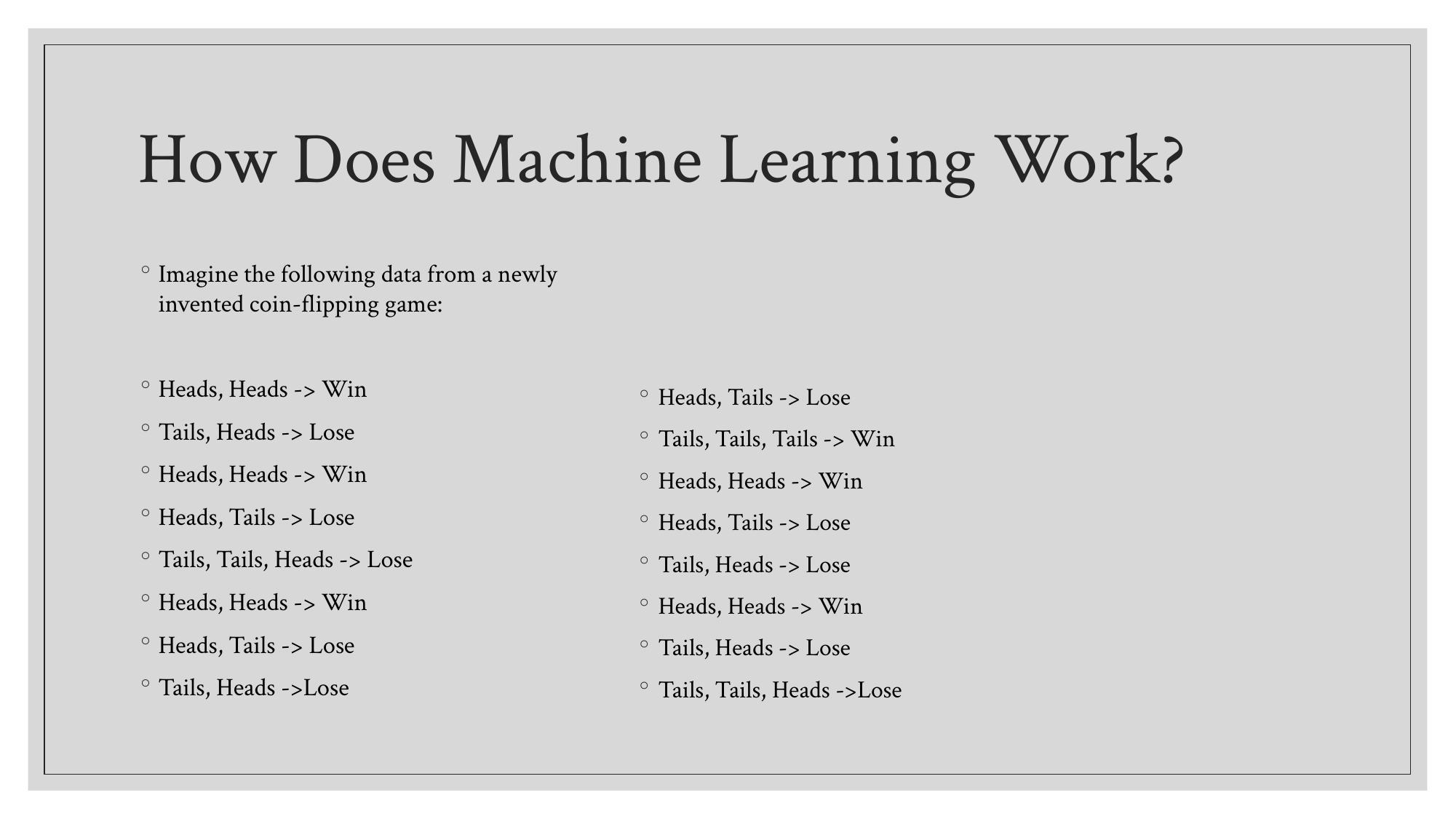

# How Does Machine Learning Work?

Heads, Tails -> Lose
Tails, Tails, Tails -> Win
Heads, Heads -> Win
Heads, Tails -> Lose
Tails, Heads -> Lose
Heads, Heads -> Win
Tails, Heads -> Lose
Tails, Tails, Heads ->Lose

Imagine the following data from a newly invented coin-flipping game:

Heads, Heads -> Win
Tails, Heads -> Lose
Heads, Heads -> Win
Heads, Tails -> Lose
Tails, Tails, Heads -> Lose
Heads, Heads -> Win
Heads, Tails -> Lose
Tails, Heads ->Lose